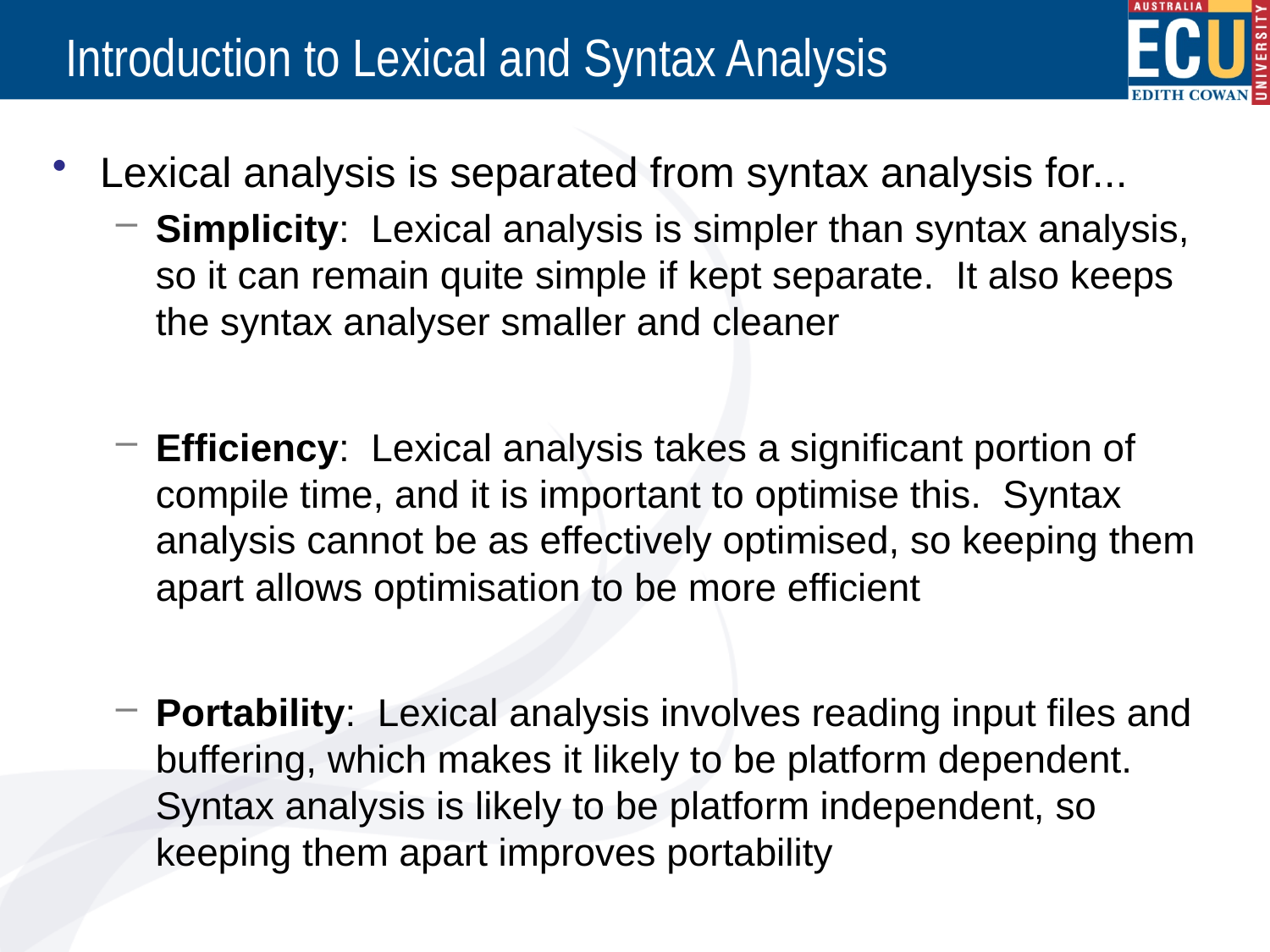

# Introduction to Lexical and Syntax Analysis
Lexical analysis is separated from syntax analysis for...
Simplicity:  Lexical analysis is simpler than syntax analysis, so it can remain quite simple if kept separate.  It also keeps the syntax analyser smaller and cleaner

Efficiency:  Lexical analysis takes a significant portion of compile time, and it is important to optimise this.  Syntax analysis cannot be as effectively optimised, so keeping them apart allows optimisation to be more efficient

Portability:  Lexical analysis involves reading input files and buffering, which makes it likely to be platform dependent.  Syntax analysis is likely to be platform independent, so keeping them apart improves portability